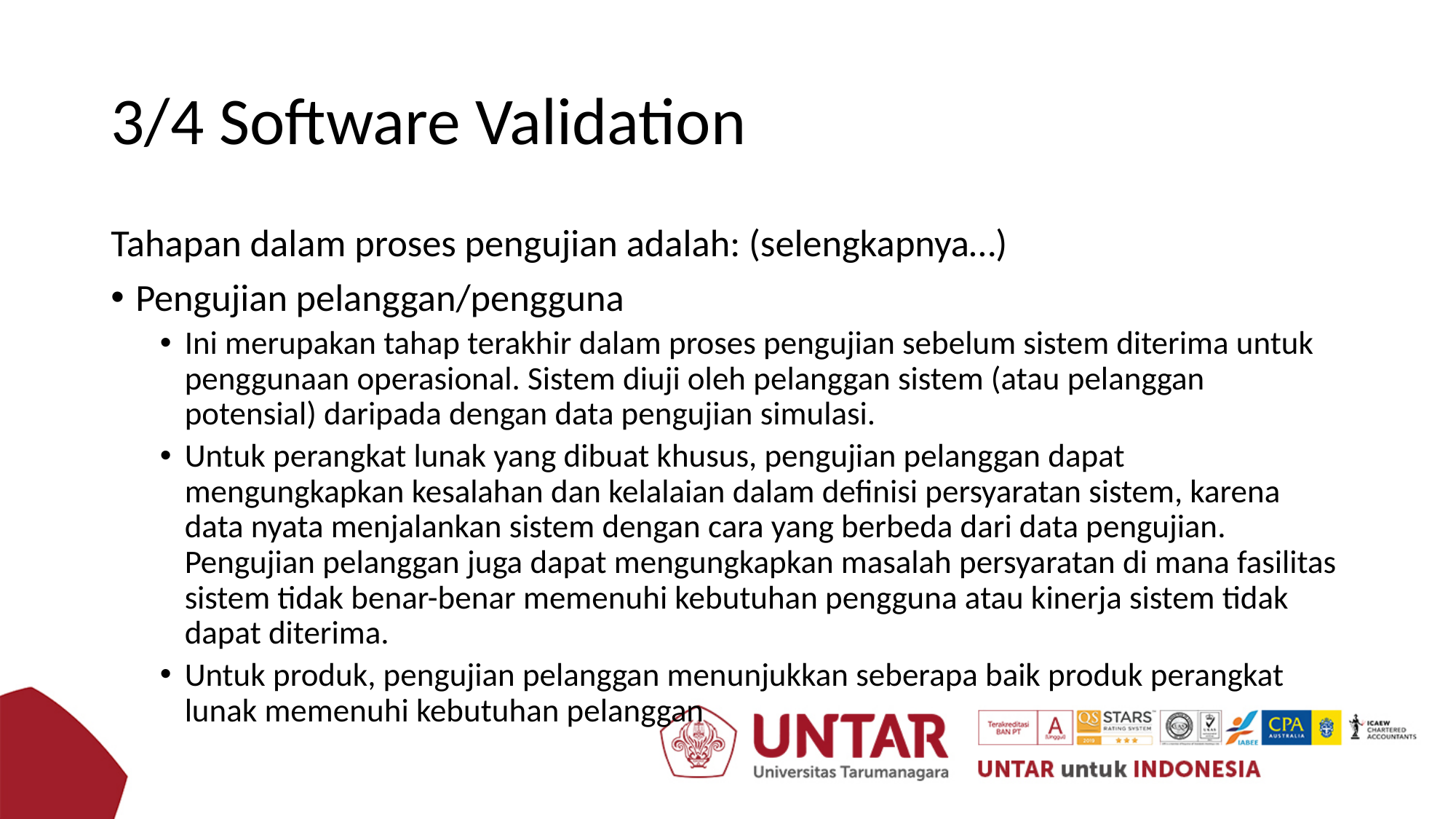

# 3/4 Software Validation
Tahapan dalam proses pengujian adalah: (selengkapnya…)
Pengujian pelanggan/pengguna
Ini merupakan tahap terakhir dalam proses pengujian sebelum sistem diterima untuk penggunaan operasional. Sistem diuji oleh pelanggan sistem (atau pelanggan potensial) daripada dengan data pengujian simulasi.
Untuk perangkat lunak yang dibuat khusus, pengujian pelanggan dapat mengungkapkan kesalahan dan kelalaian dalam definisi persyaratan sistem, karena data nyata menjalankan sistem dengan cara yang berbeda dari data pengujian. Pengujian pelanggan juga dapat mengungkapkan masalah persyaratan di mana fasilitas sistem tidak benar-benar memenuhi kebutuhan pengguna atau kinerja sistem tidak dapat diterima.
Untuk produk, pengujian pelanggan menunjukkan seberapa baik produk perangkat lunak memenuhi kebutuhan pelanggan